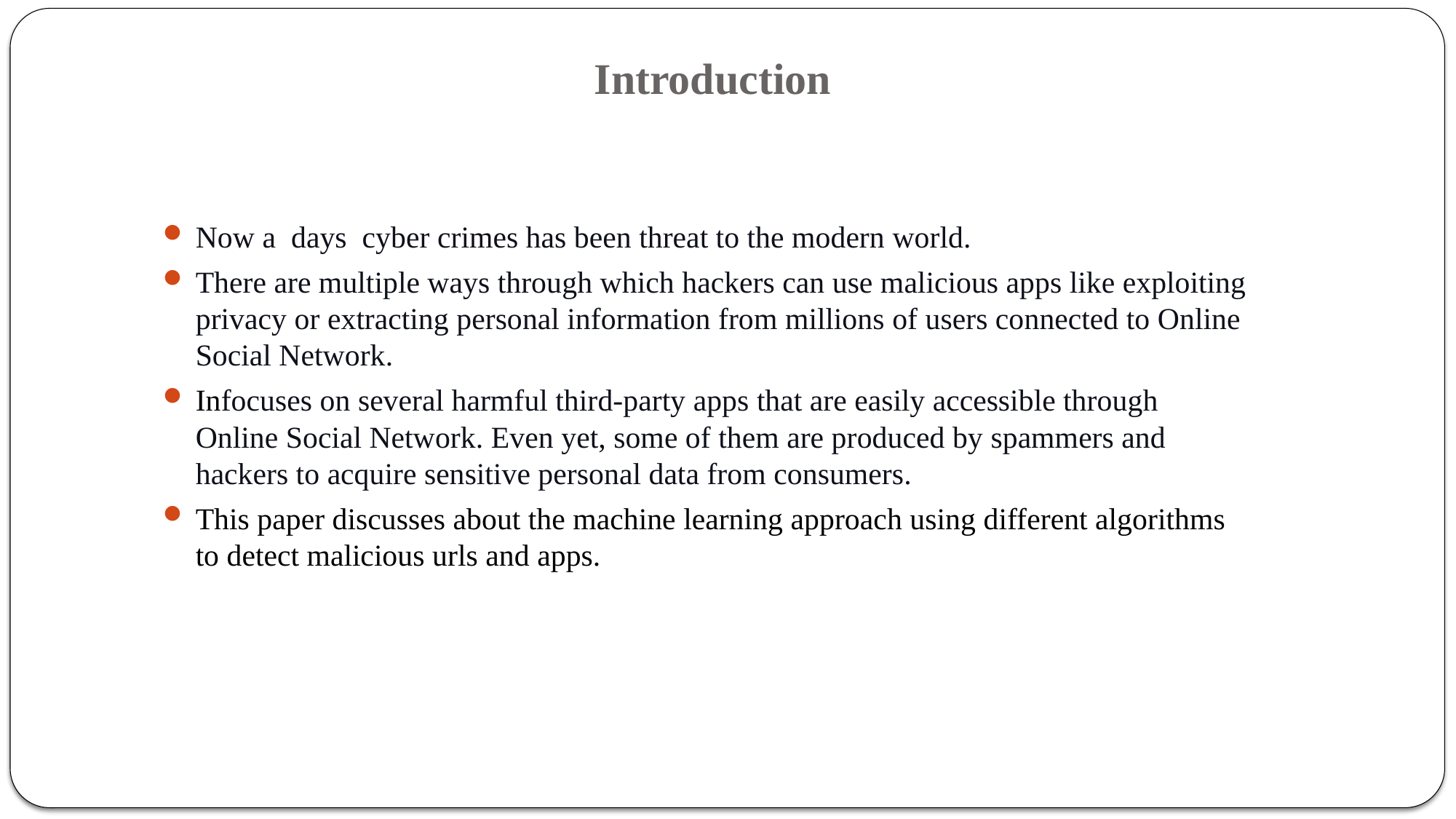

# Introduction

Now a  days  cyber crimes has been threat to the modern world.
There are multiple ways through which hackers can use malicious apps like exploiting privacy or extracting personal information from millions of users connected to Online Social Network.
Infocuses on several harmful third-party apps that are easily accessible through Online Social Network. Even yet, some of them are produced by spammers and hackers to acquire sensitive personal data from consumers.
This paper discusses about the machine learning approach using different algorithms to detect malicious urls and apps.